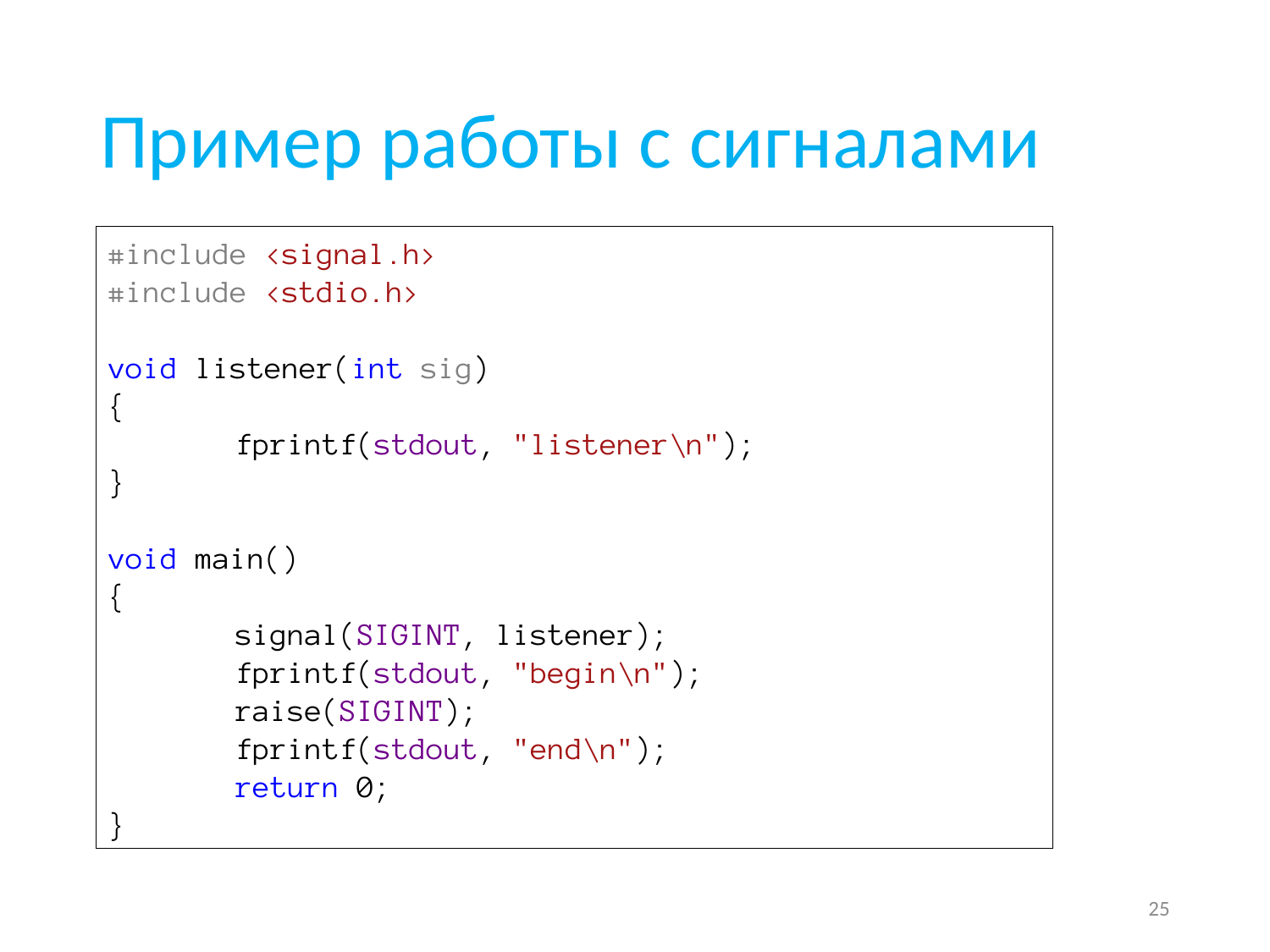

# Пример работы с сигналами
#include <signal.h>
#include <stdio.h>

void listener(int sig)
{
	fprintf(stdout, "listener\n");
}

void main()
{
	signal(SIGINT, listener);
	fprintf(stdout, "begin\n");
	raise(SIGINT);
	fprintf(stdout, "end\n");
	return 0;
}
25